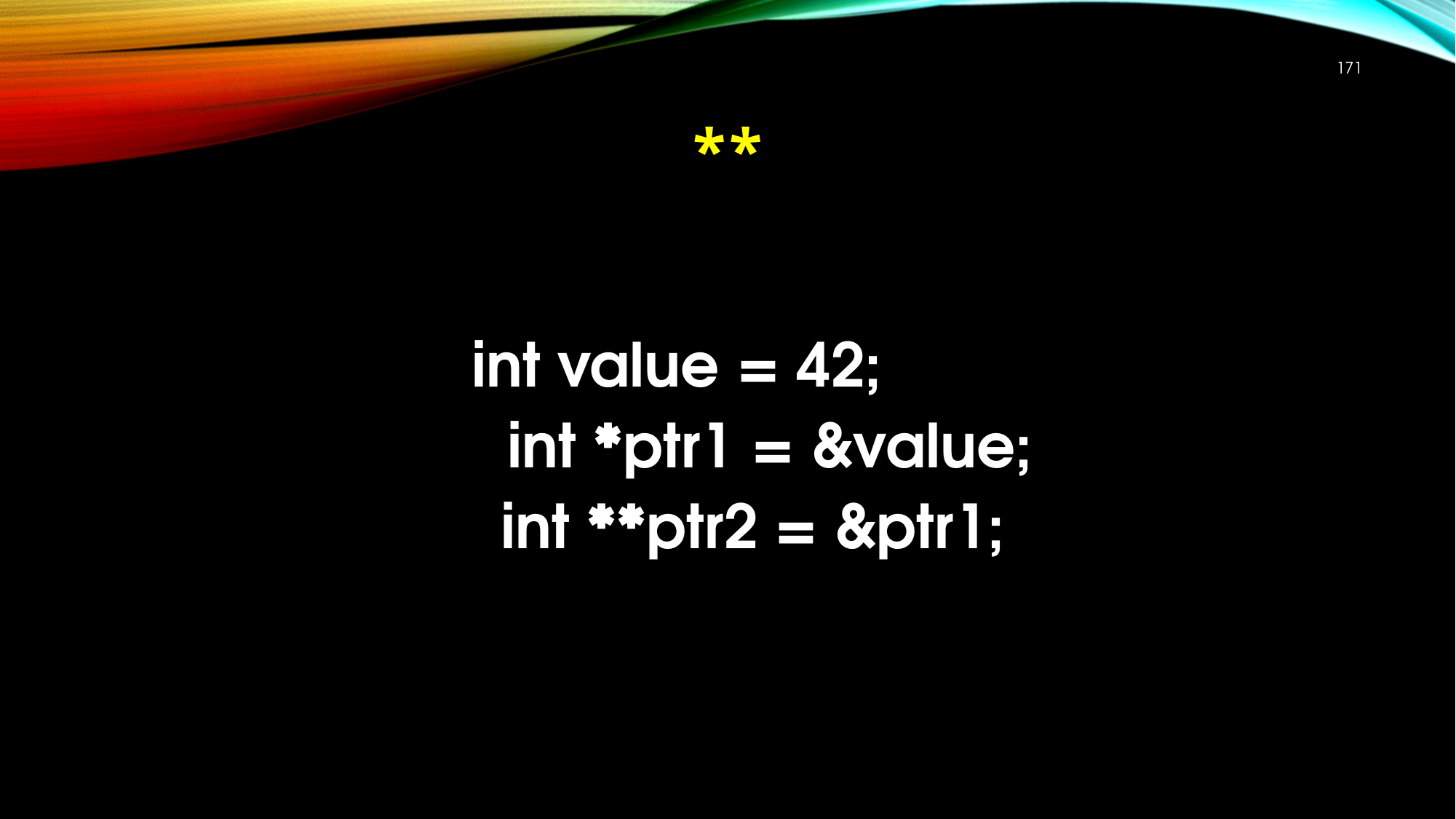

171
# **
int value = 42;
      int *ptr1 = &value;
    int **ptr2 = &ptr1;